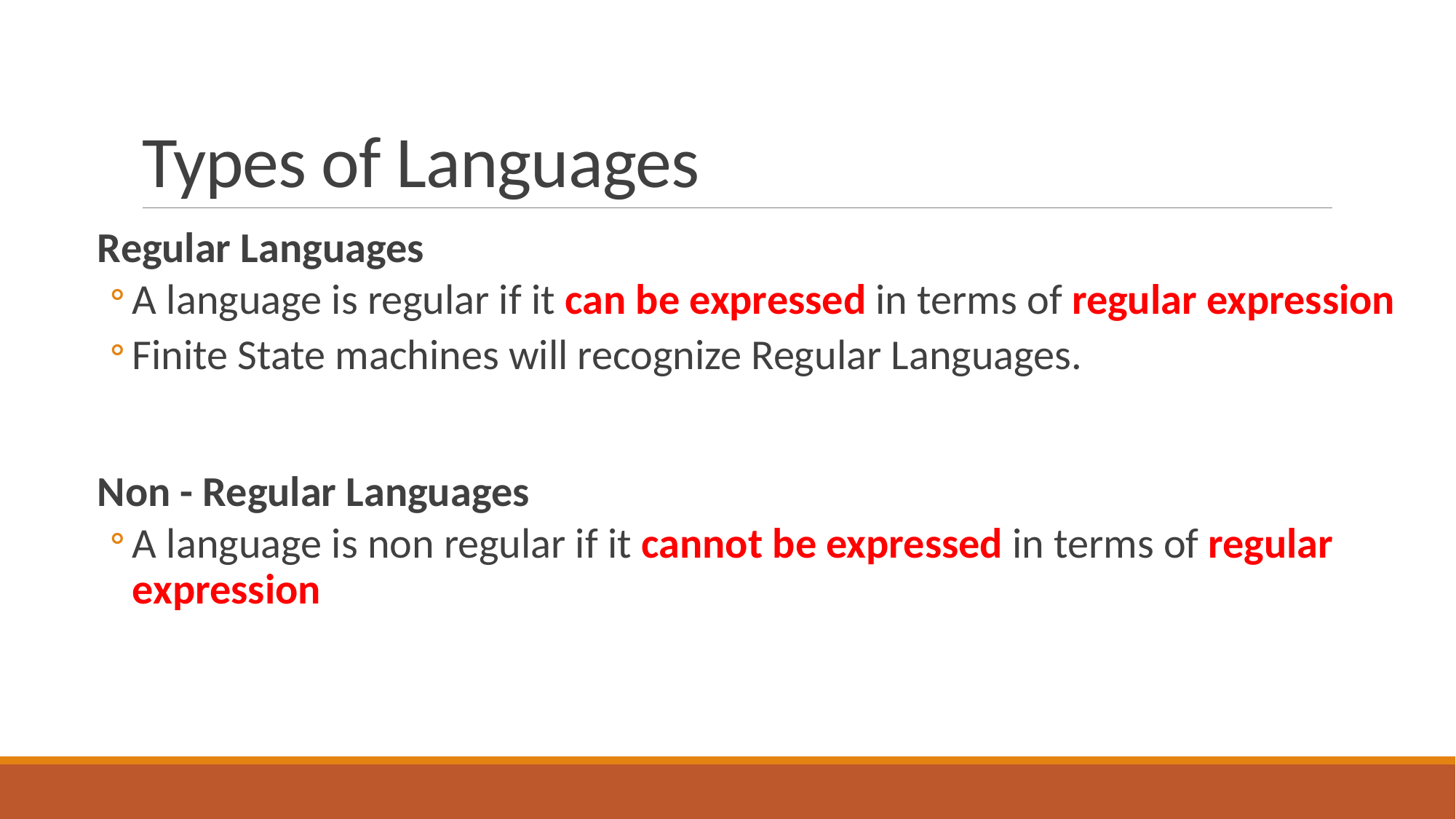

# Types of Languages
Regular Languages
A language is regular if it can be expressed in terms of regular expression
Finite State machines will recognize Regular Languages.

Non - Regular Languages
A language is non regular if it cannot be expressed in terms of regular expression